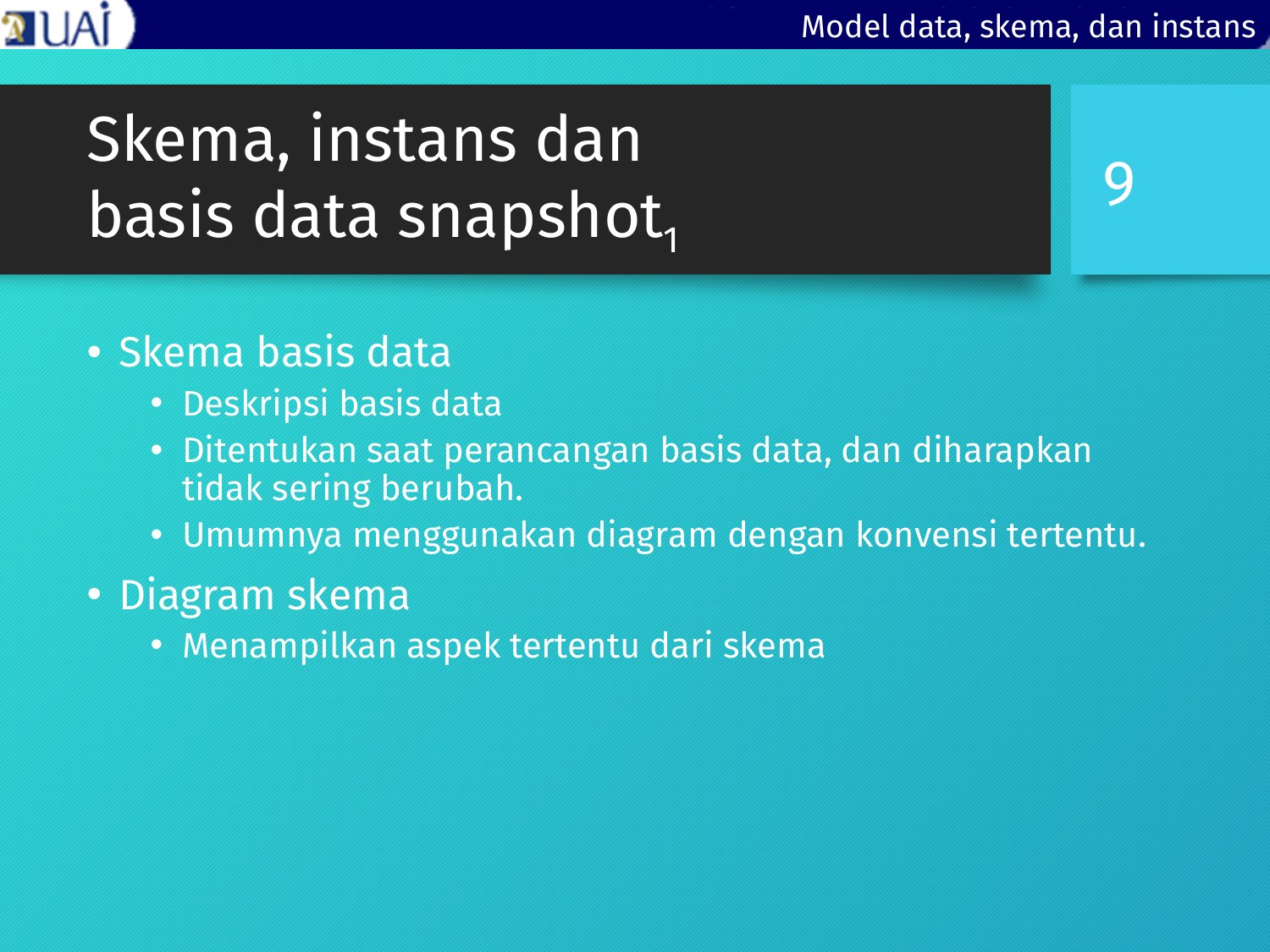

Model data, skema, dan instans
# Skema, instans dan basis data snapshot1
9
Skema basis data
Deskripsi basis data
Ditentukan saat perancangan basis data, dan diharapkan tidak sering berubah.
Umumnya menggunakan diagram dengan konvensi tertentu.
Diagram skema
Menampilkan aspek tertentu dari skema